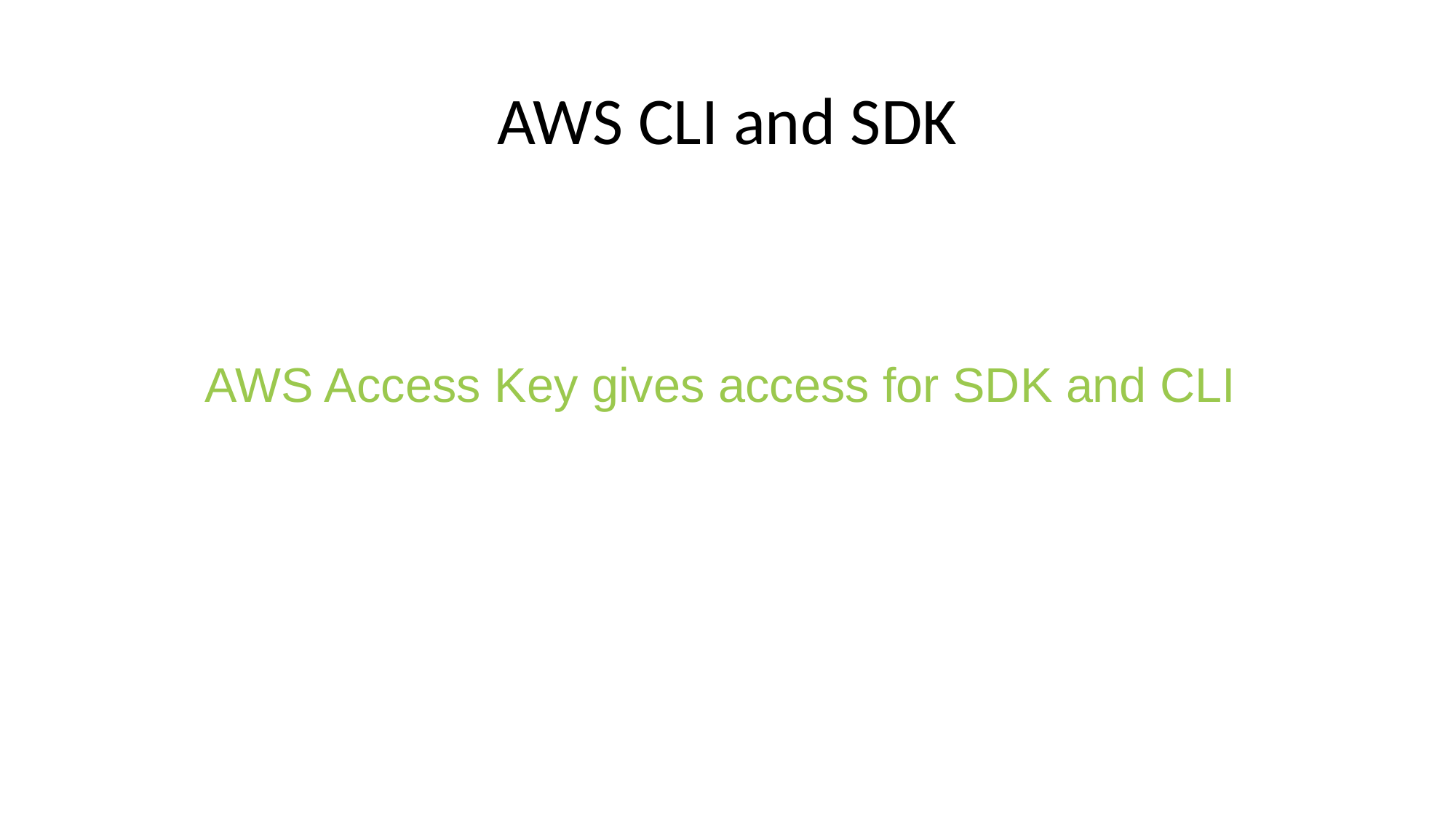

# AWS CLI and SDK

AWS Access Key gives access for SDK and CLI